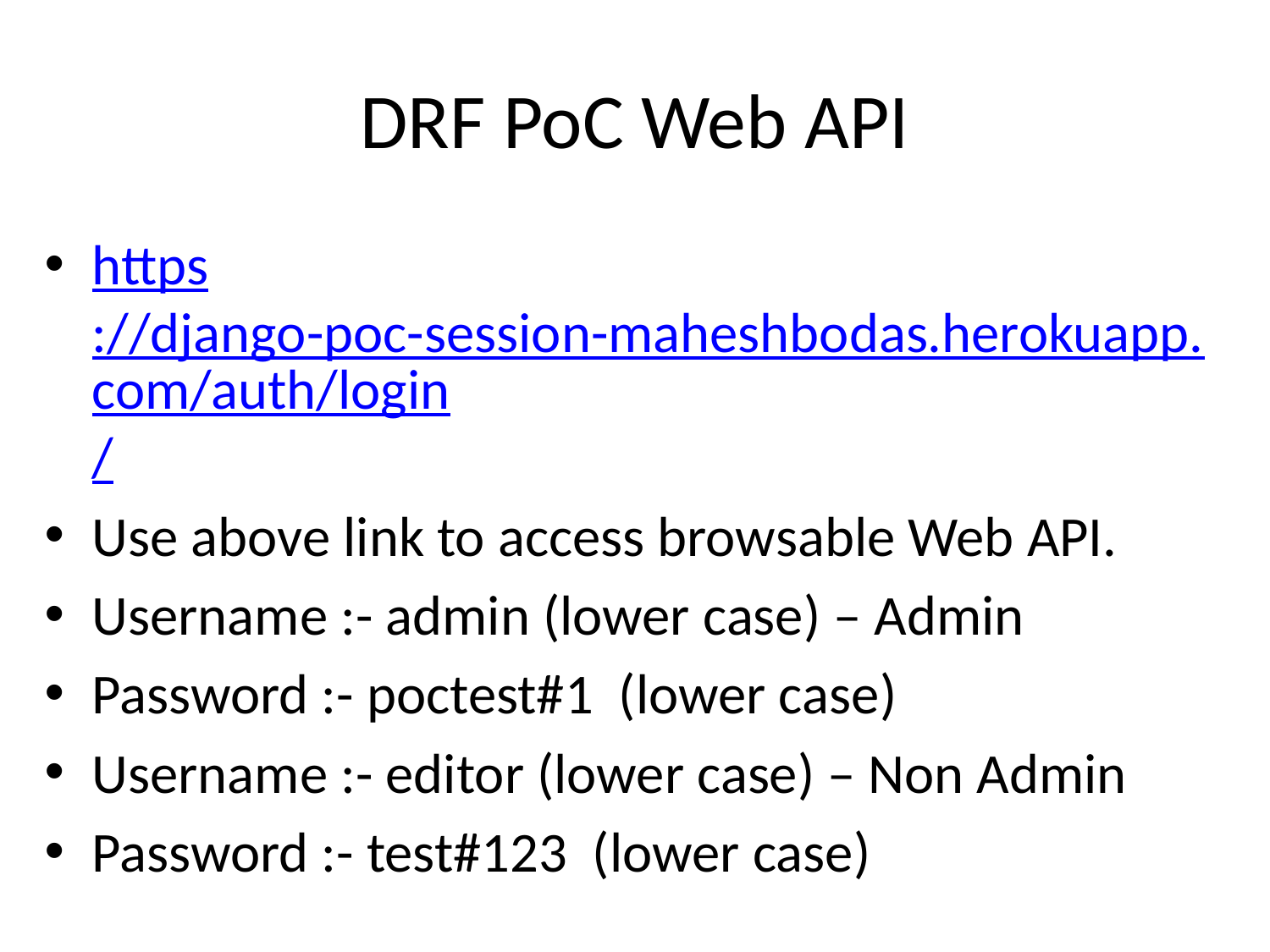

# DRF PoC Web API
https://django-poc-session-maheshbodas.herokuapp.com/auth/login/
Use above link to access browsable Web API.
Username :- admin (lower case) – Admin
Password :- poctest#1  (lower case)
Username :- editor (lower case) – Non Admin
Password :- test#123  (lower case)